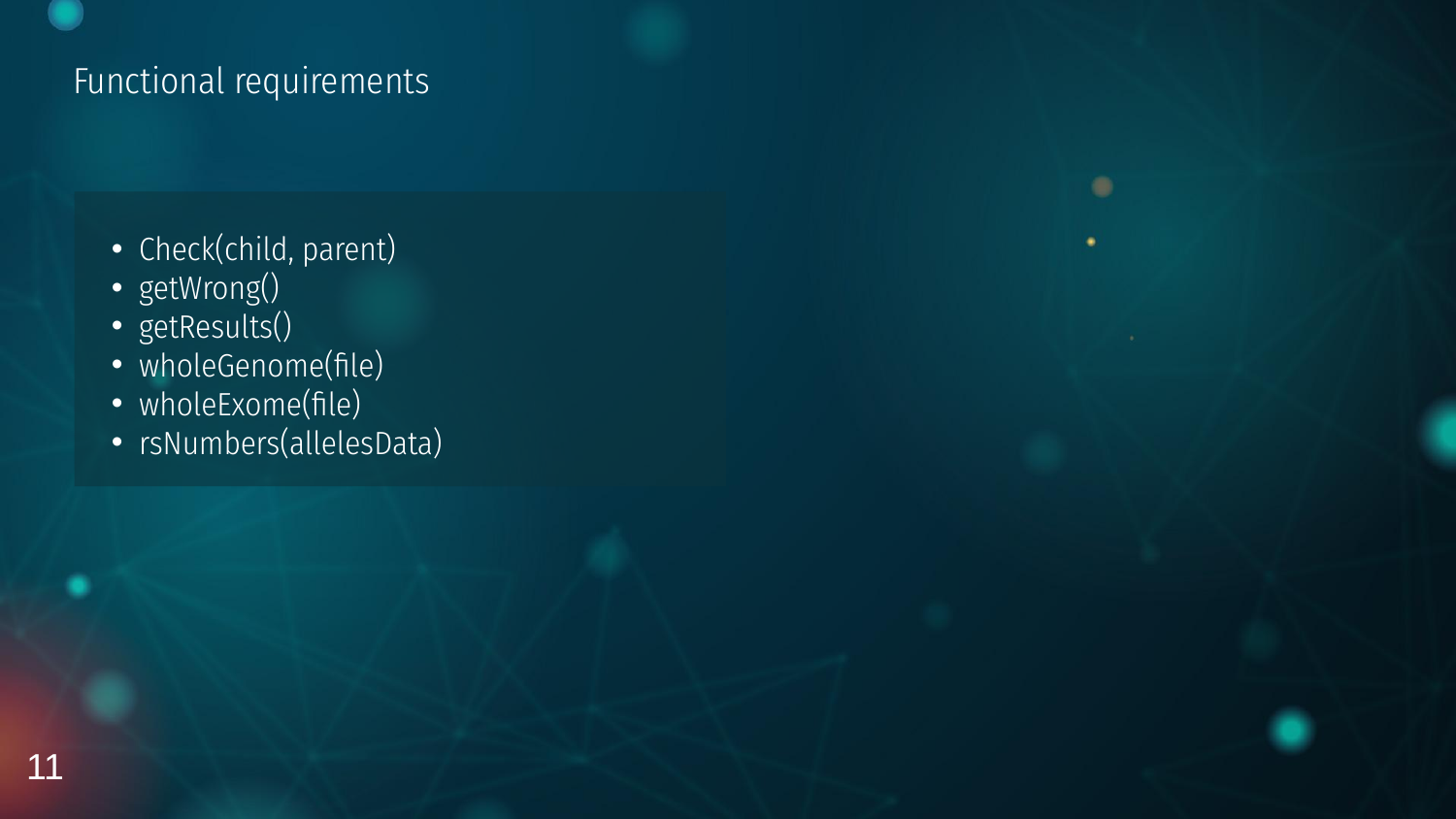

# Functional requirements
Check(child, parent)
getWrong()
getResults()
wholeGenome(file)
wholeExome(file)
rsNumbers(allelesData)

11